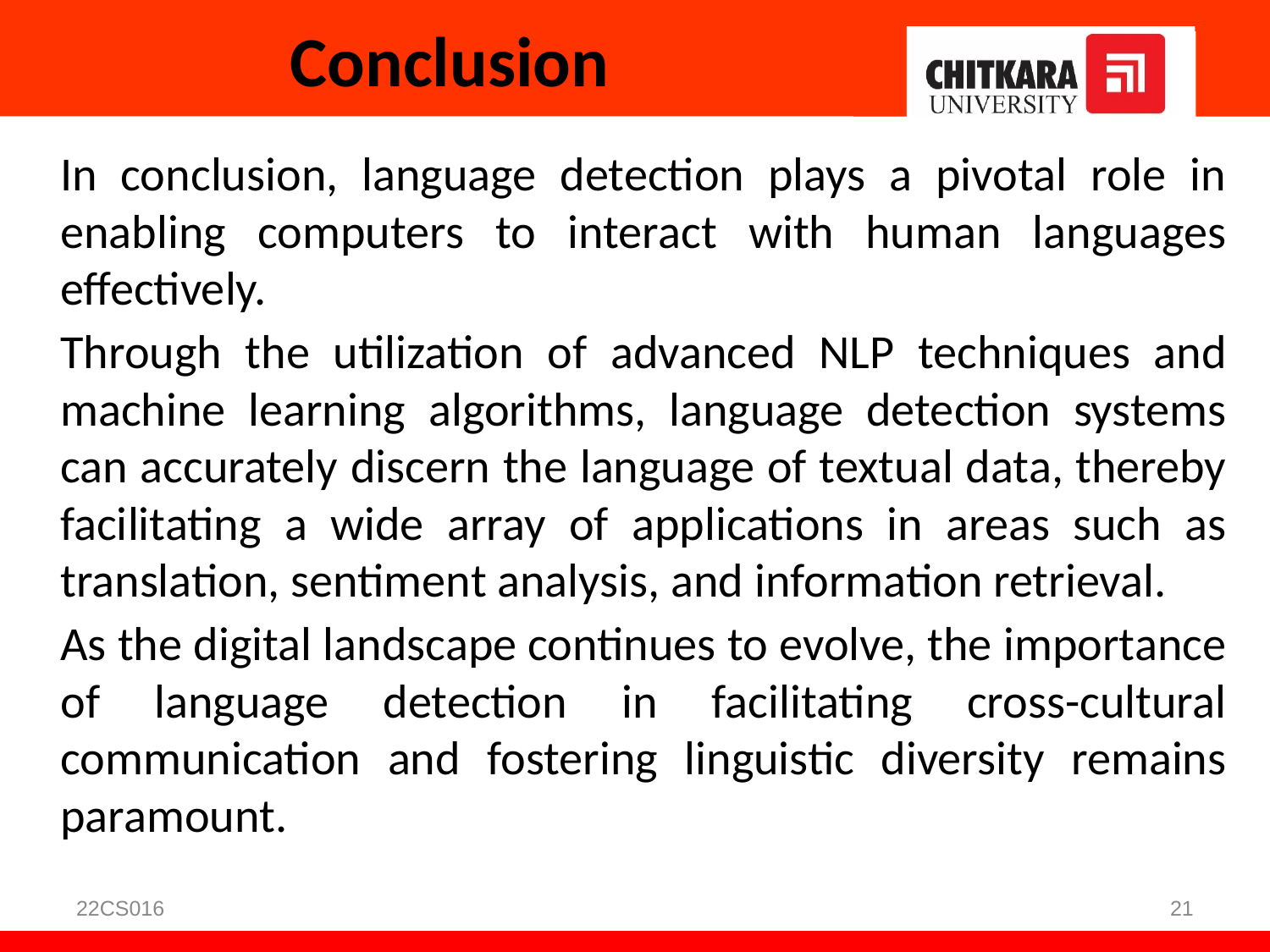

# Conclusion
In conclusion, language detection plays a pivotal role in enabling computers to interact with human languages effectively.
Through the utilization of advanced NLP techniques and machine learning algorithms, language detection systems can accurately discern the language of textual data, thereby facilitating a wide array of applications in areas such as translation, sentiment analysis, and information retrieval.
As the digital landscape continues to evolve, the importance of language detection in facilitating cross-cultural communication and fostering linguistic diversity remains paramount.
22CS016
21